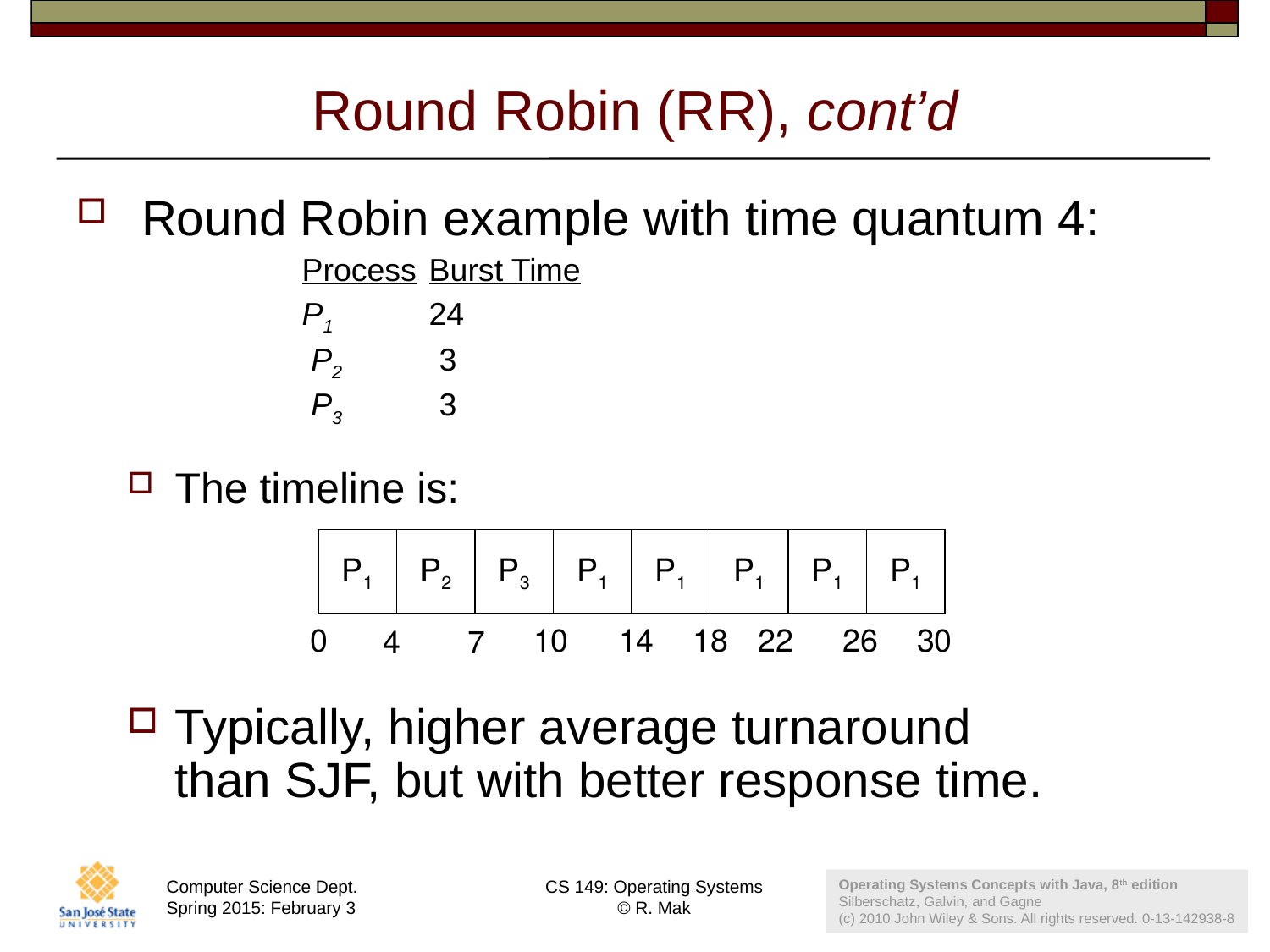

# Round Robin (RR), cont’d
Round Robin example with time quantum 4:
		Process	Burst Time
		P1	24
		 P2	  3
		 P3	  3
The timeline is:

Typically, higher average turnaround
than SJF, but with better response time.
P1
P2
P3
P1
P1
P1
P1
P1
0
10
14
18
22
26
30
4
7
24
Operating Systems Concepts with Java, 8th edition
Silberschatz, Galvin, and Gagne
(c) 2010 John Wiley & Sons. All rights reserved. 0-13-142938-8